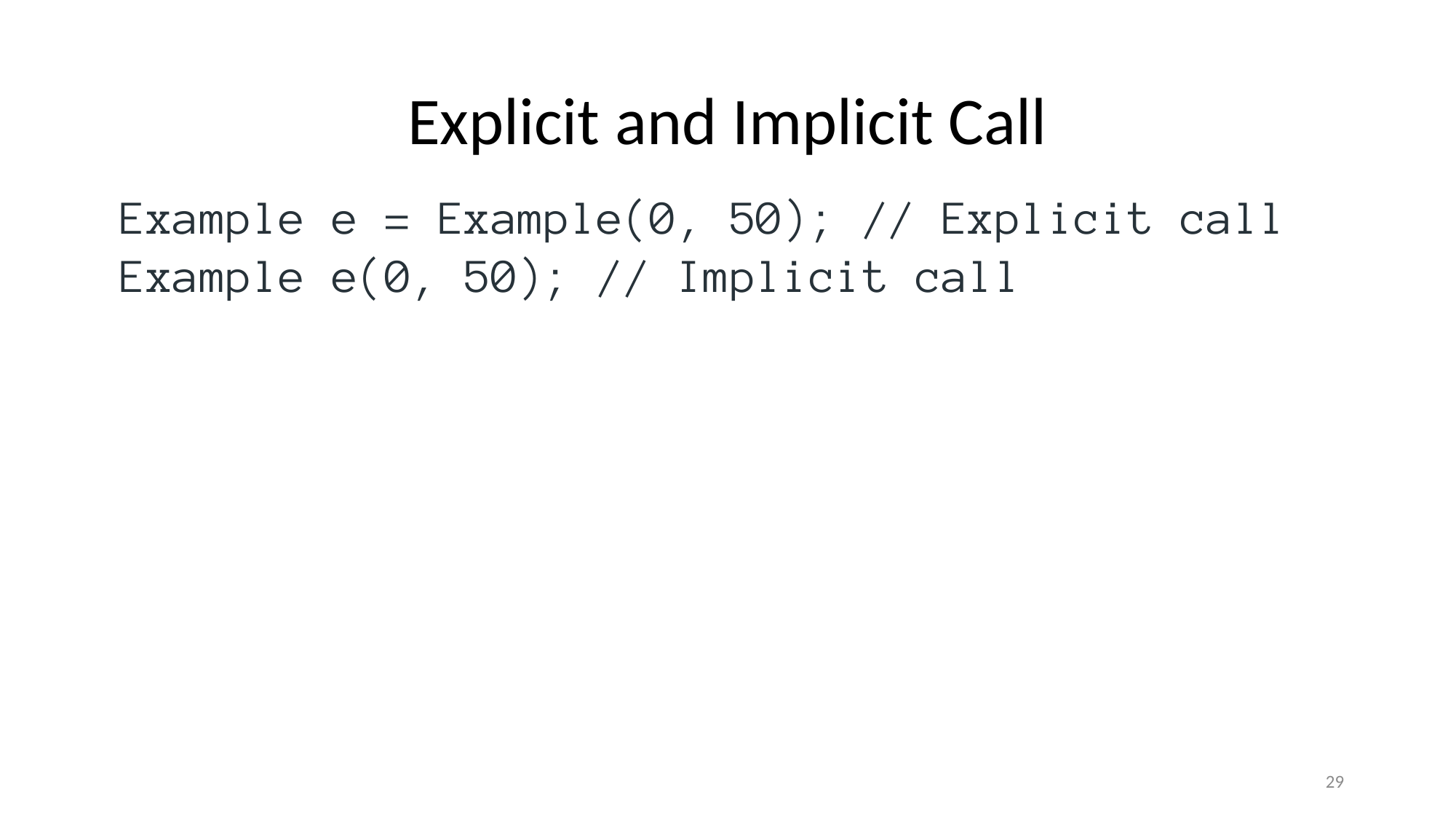

# Explicit and Implicit Call
Example e = Example(0, 50); // Explicit call
Example e(0, 50); // Implicit call

29